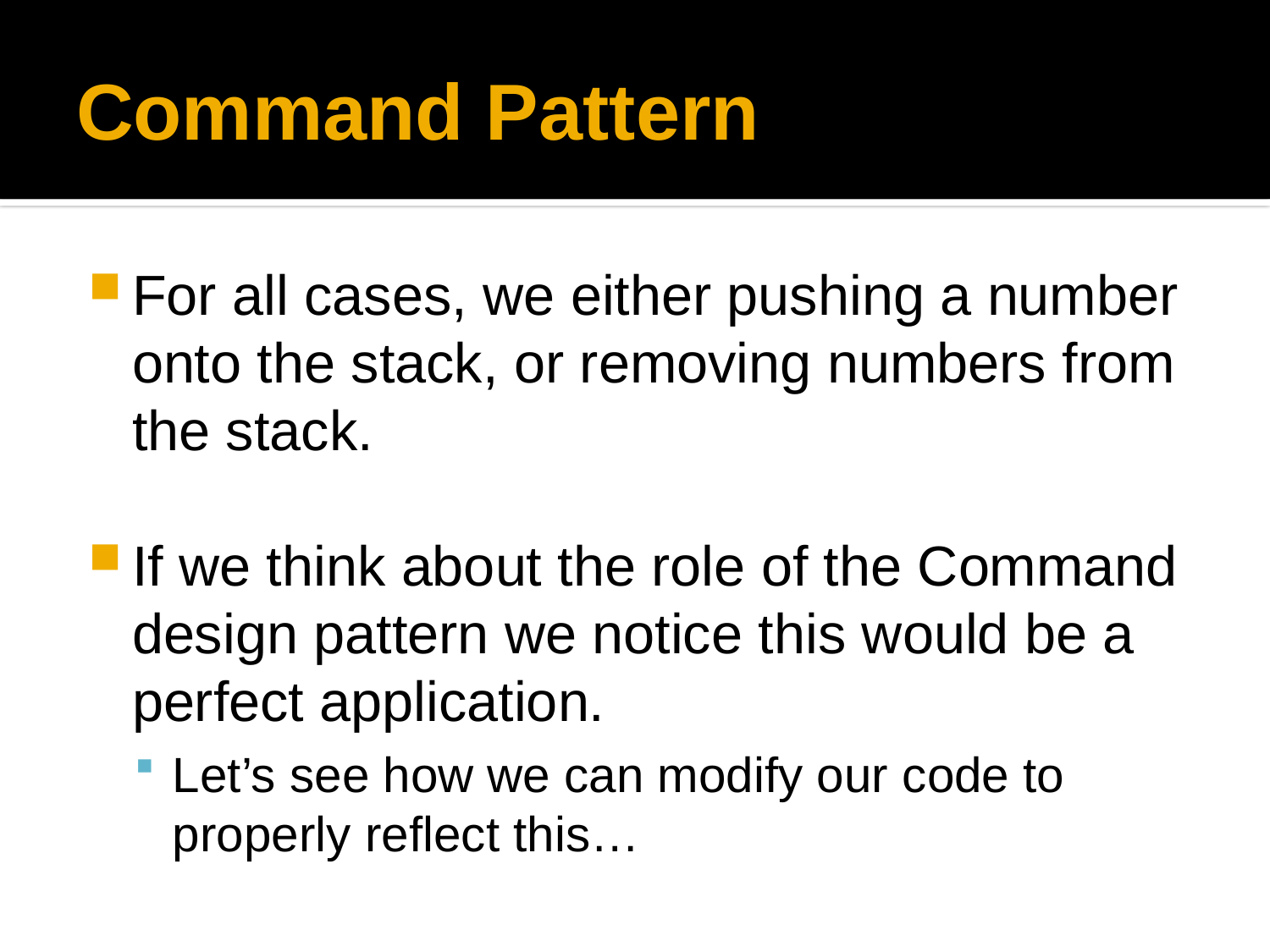

# Command Pattern
For all cases, we either pushing a number onto the stack, or removing numbers from the stack.

If we think about the role of the Command design pattern we notice this would be a perfect application.
Let’s see how we can modify our code to properly reflect this…